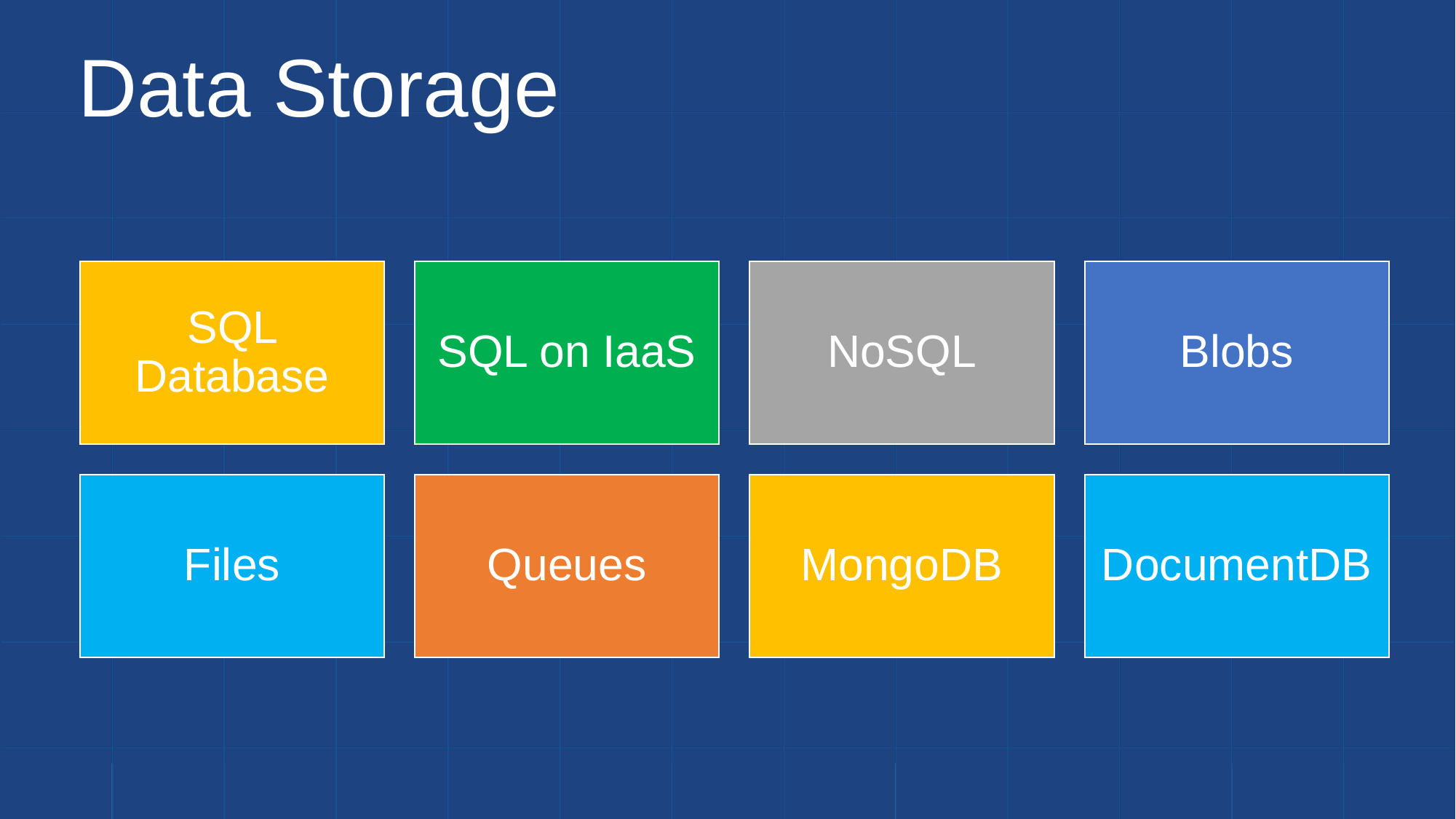

# Data Storage
SQL Database
SQL on IaaS
NoSQL
Blobs
Files
Queues
MongoDB
DocumentDB